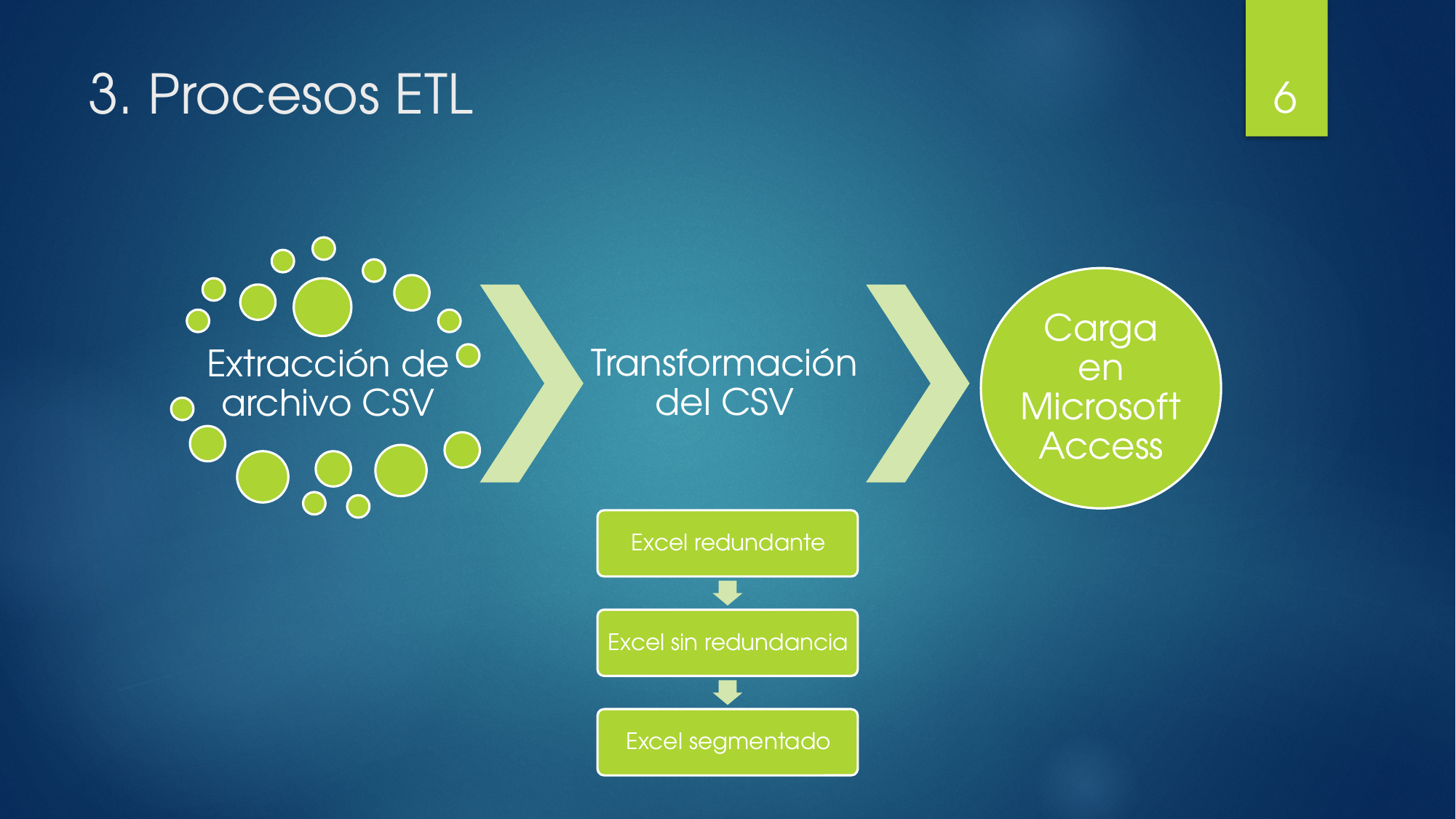

6
# 3. Procesos ETL
Extracción de archivo CSV
Transformación del CSV
Carga en Microsoft Access
Excel redundante

Excel sin redundancia

Excel segmentado